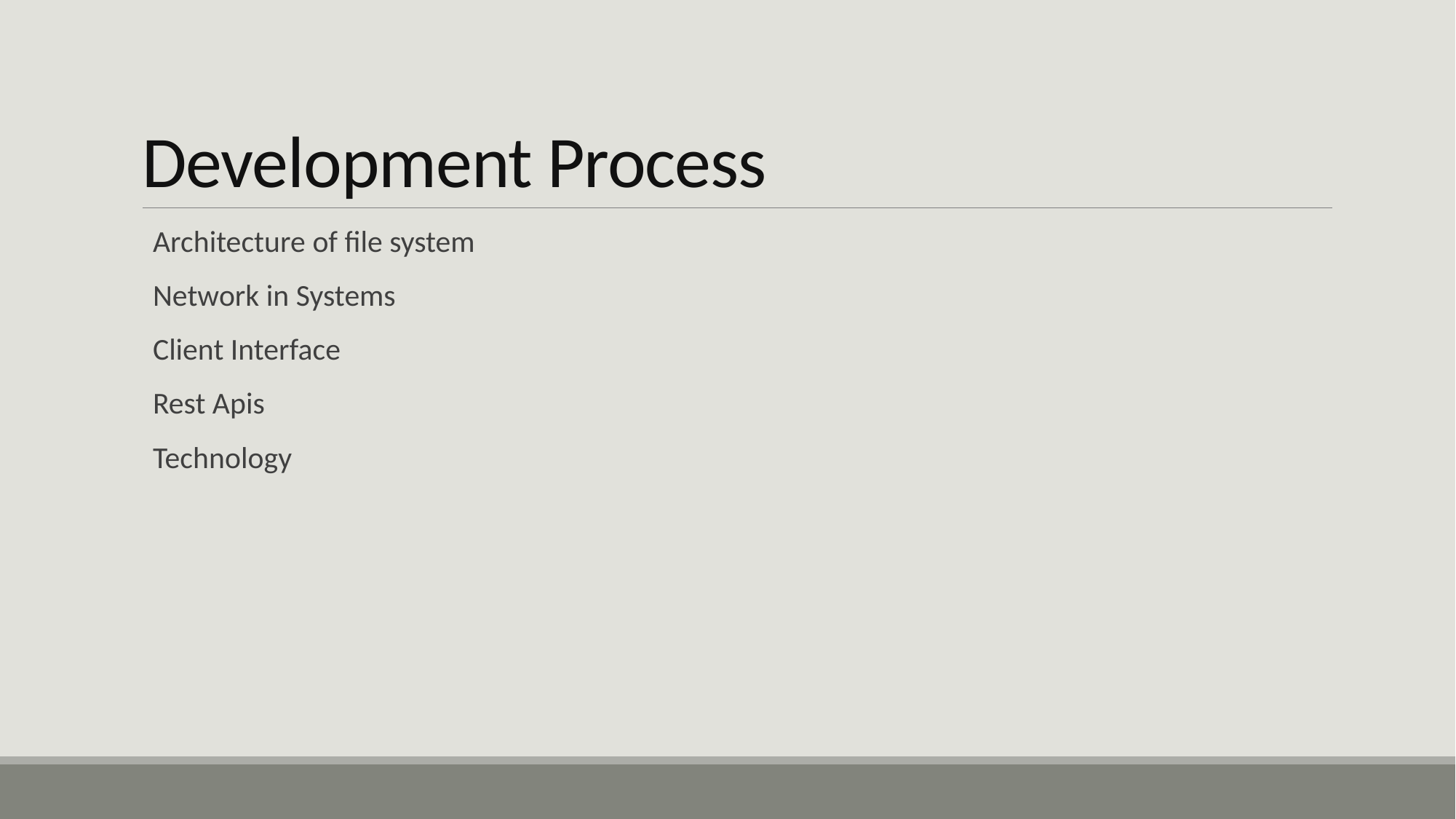

# Development Process
Architecture of file system
Network in Systems
Client Interface
Rest Apis
Technology